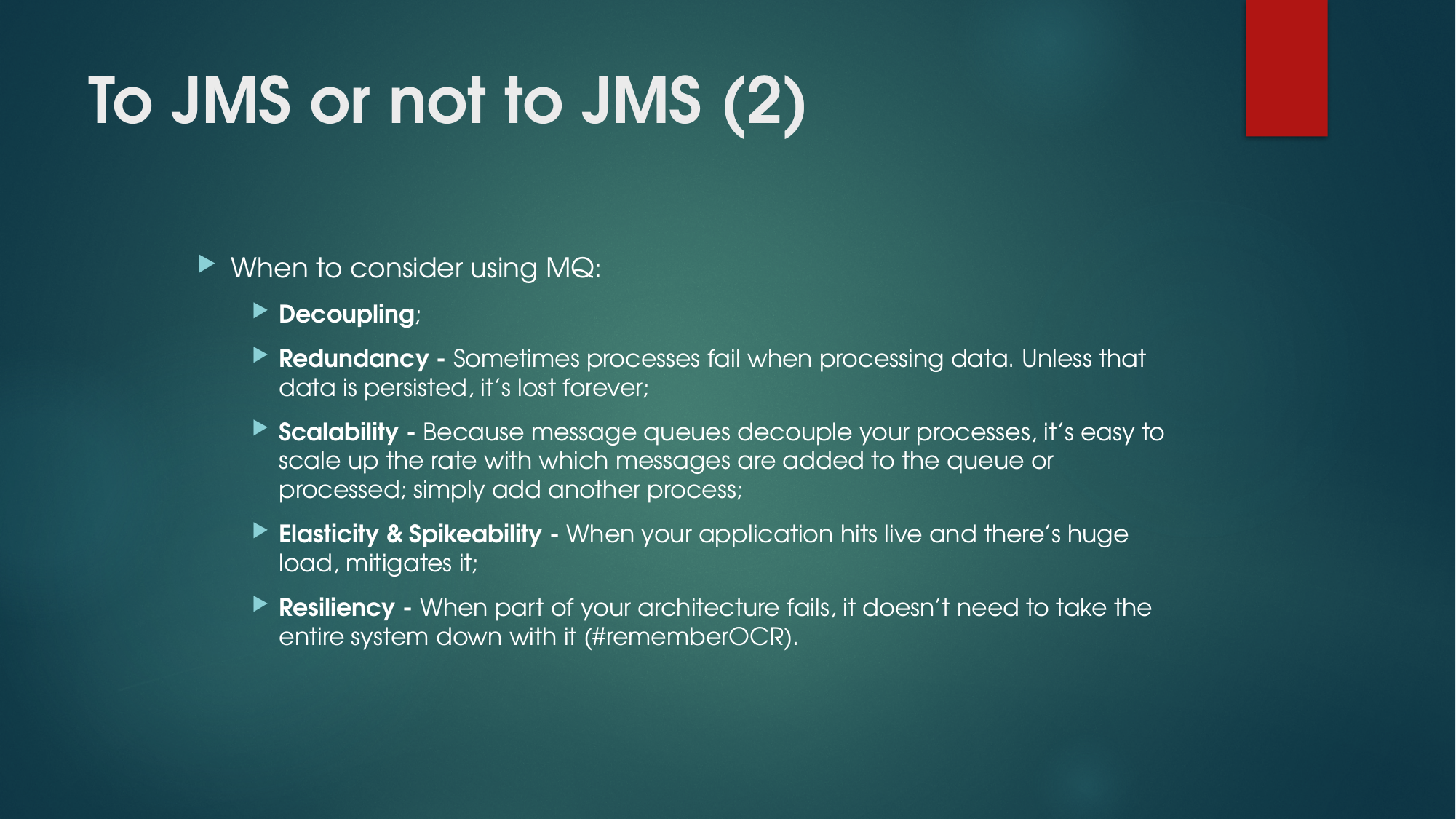

# To JMS or not to JMS (2)
When to consider using MQ:
Decoupling;
Redundancy - Sometimes processes fail when processing data. Unless that data is persisted, it’s lost forever;
Scalability - Because message queues decouple your processes, it’s easy to scale up the rate with which messages are added to the queue or processed; simply add another process;
Elasticity & Spikeability - When your application hits live and there’s huge load, mitigates it;
Resiliency - When part of your architecture fails, it doesn’t need to take the entire system down with it (#rememberOCR).